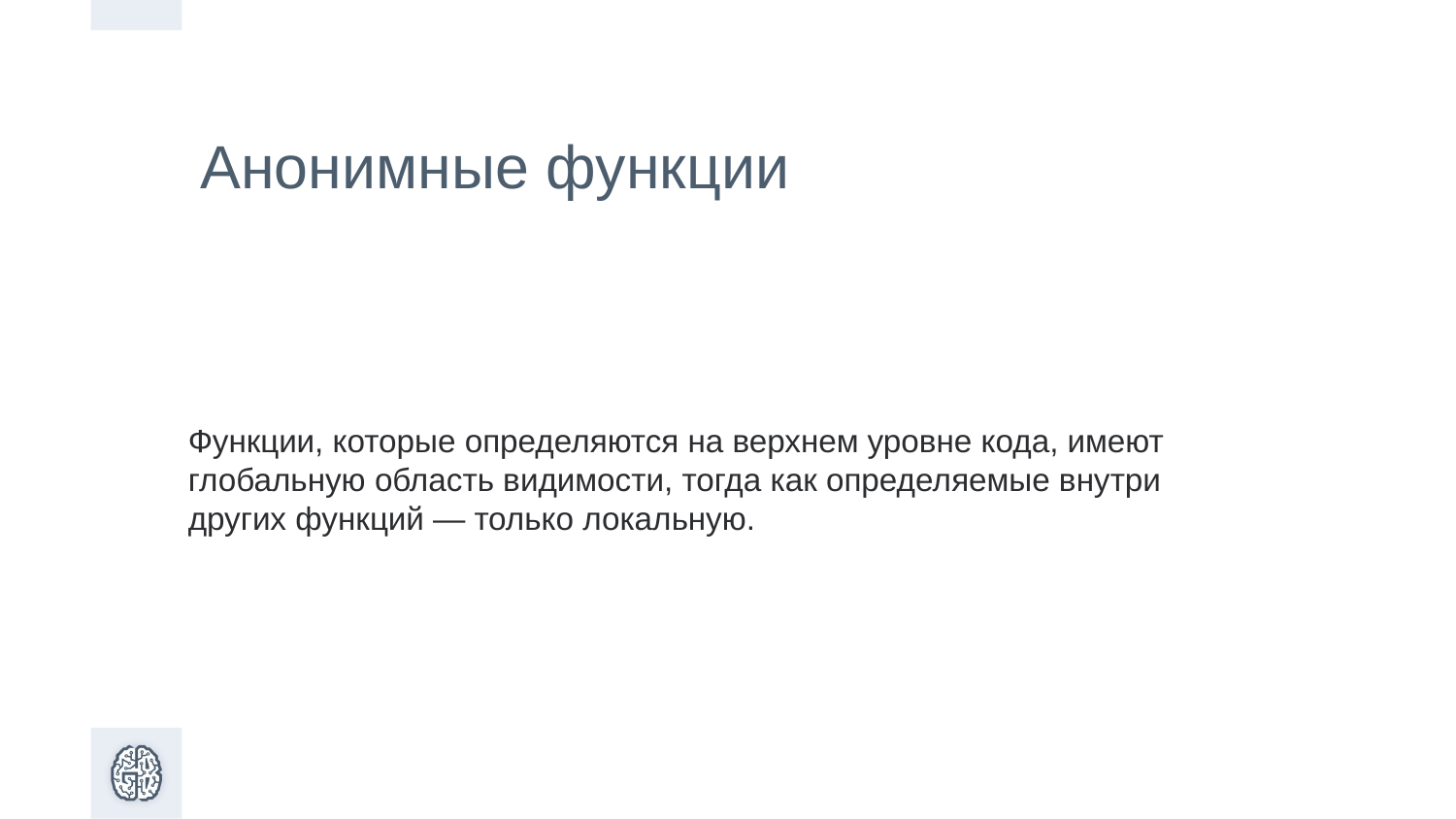

# Анонимные функции
Функции, которые определяются на верхнем уровне кода, имеют глобальную область видимости, тогда как определяемые внутри других функций — только локальную.